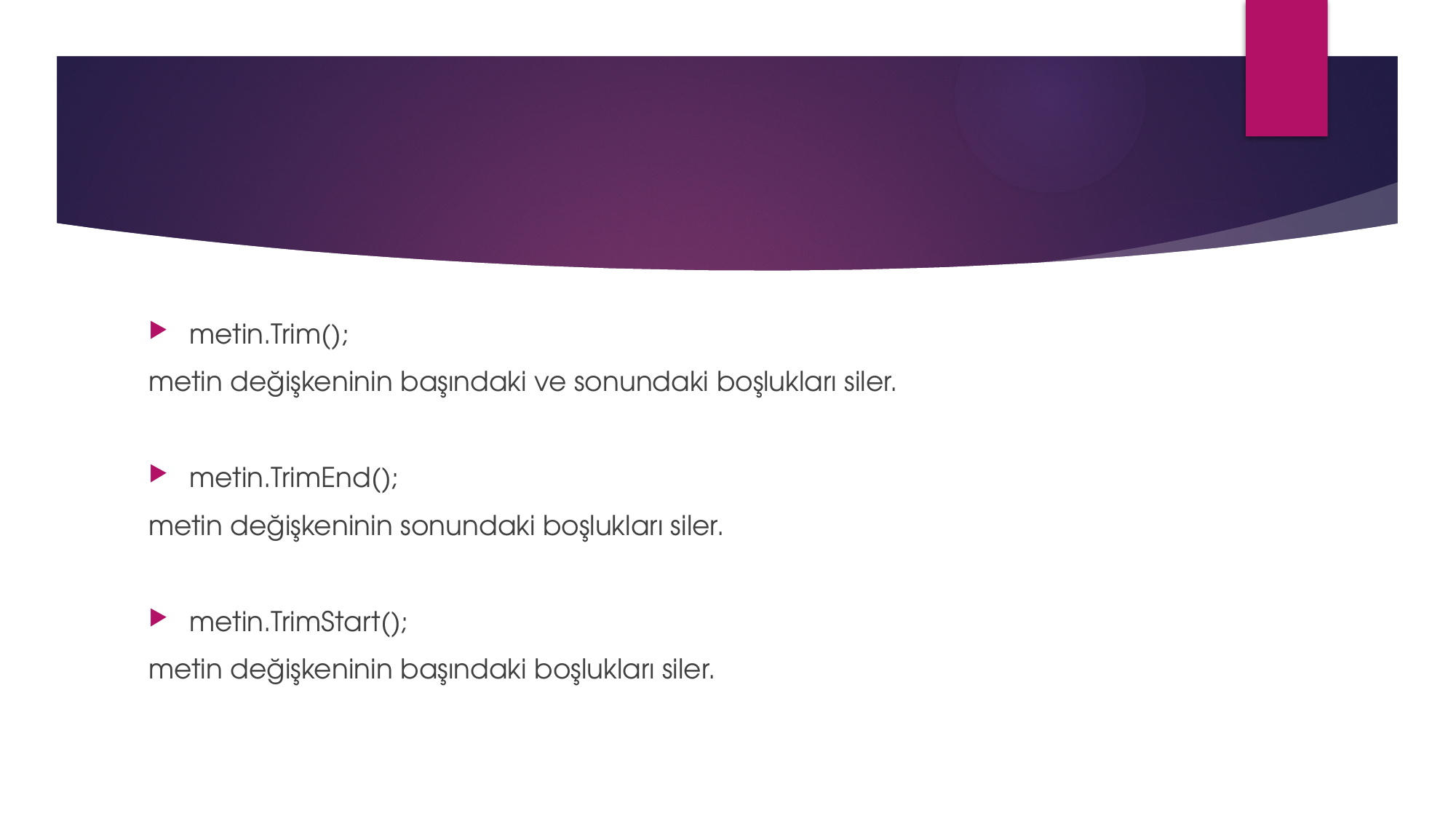

#
metin.Trim();
metin değişkeninin başındaki ve sonundaki boşlukları siler.

metin.TrimEnd();
metin değişkeninin sonundaki boşlukları siler.

metin.TrimStart();
metin değişkeninin başındaki boşlukları siler.